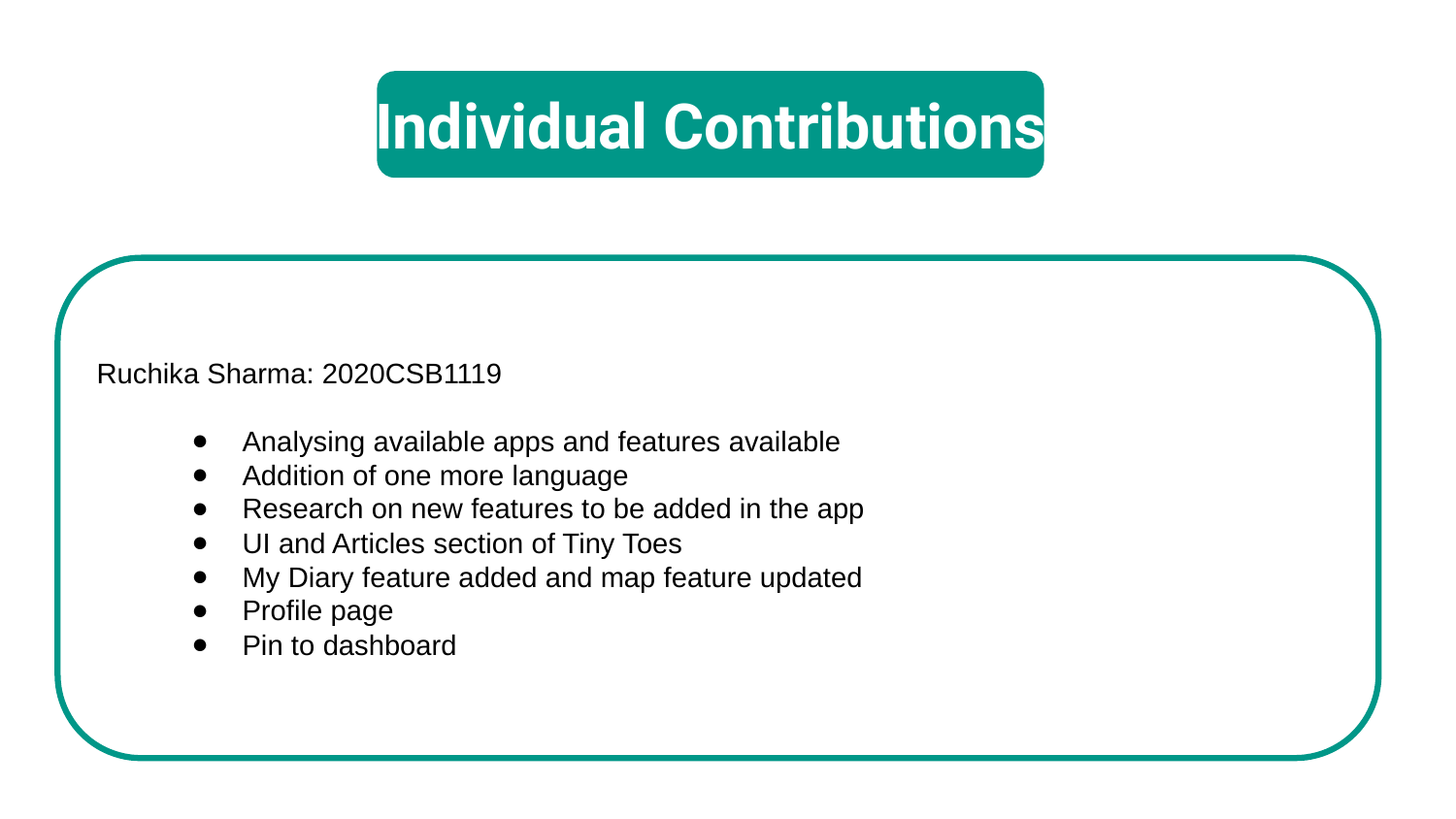

Individual Contributions

Ruchika Sharma: 2020CSB1119

Analysing available apps and features available
Addition of one more language
Research on new features to be added in the app
UI and Articles section of Tiny Toes
My Diary feature added and map feature updated
Profile page
Pin to dashboard